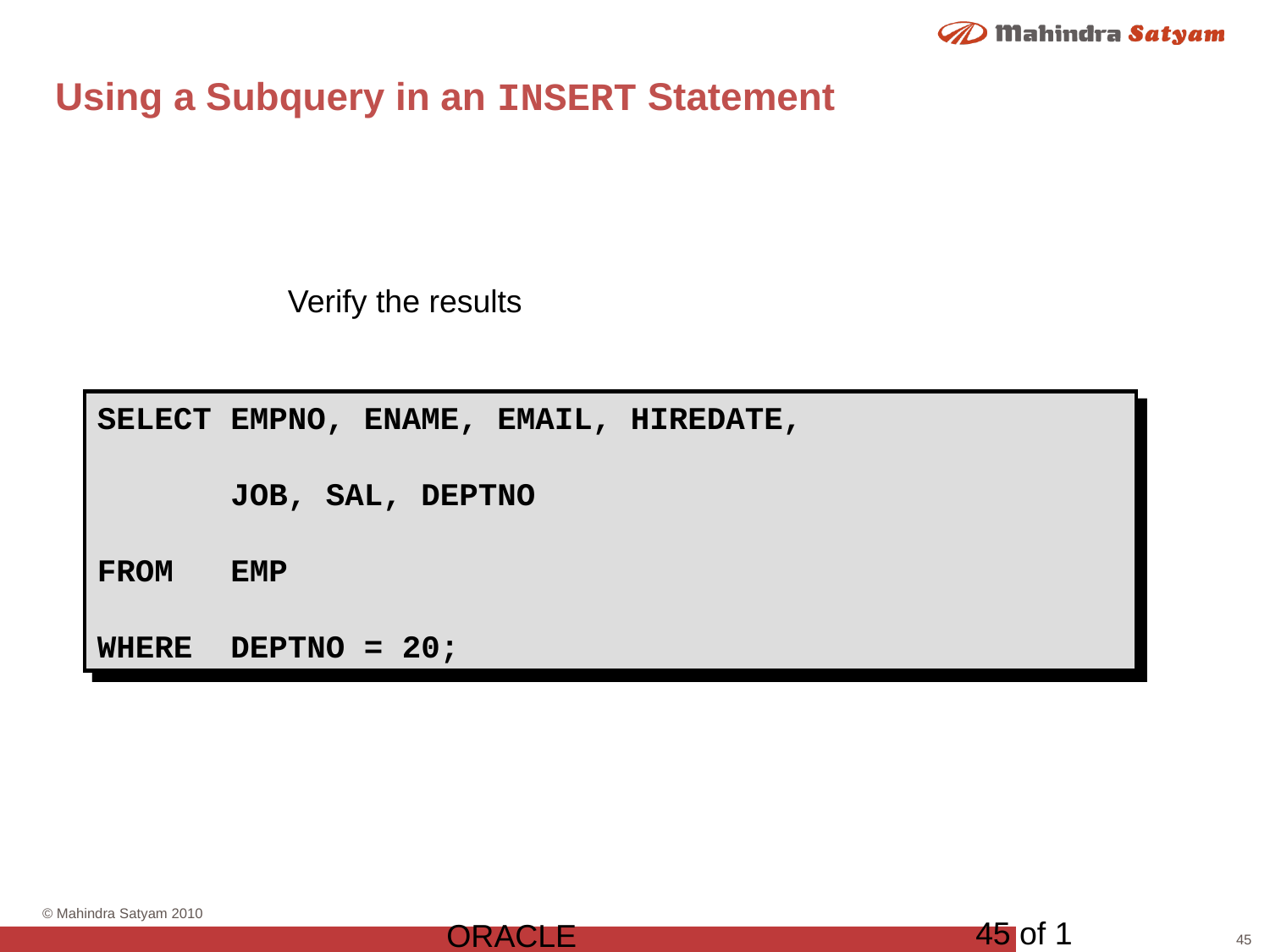

# Using a Subquery in an INSERT Statement
Verify the results
SELECT EMPNO, ENAME, EMAIL, HIREDATE,

       JOB, SAL, DEPTNO

FROM   EMP

WHERE  DEPTNO = 20;
45 of 1
ORACLE